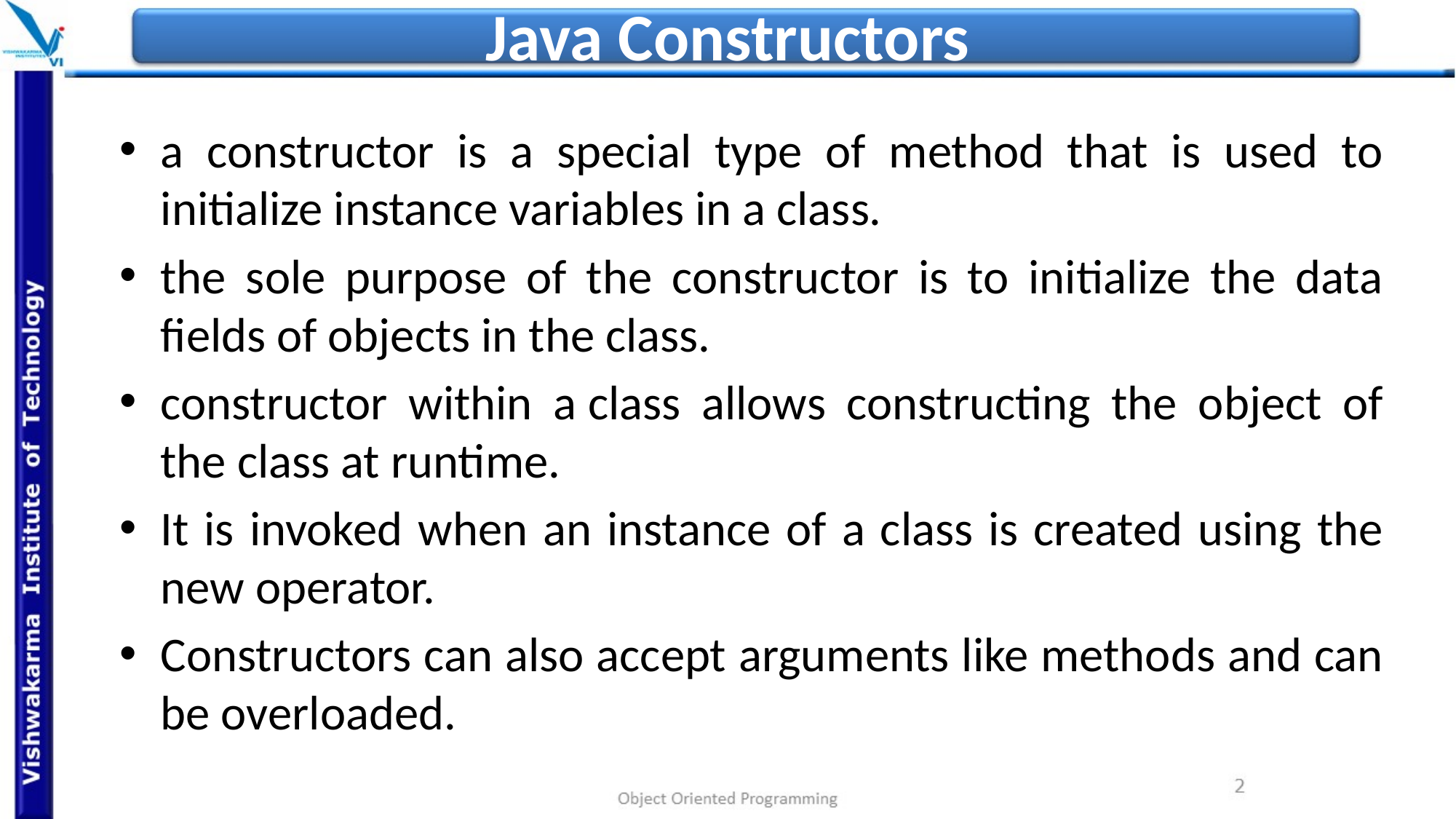

# Java Constructors
a constructor is a special type of method that is used to initialize instance variables in a class.
the sole purpose of the constructor is to initialize the data fields of objects in the class.
constructor within a class allows constructing the object of the class at runtime.
It is invoked when an instance of a class is created using the new operator.
Constructors can also accept arguments like methods and can be overloaded.